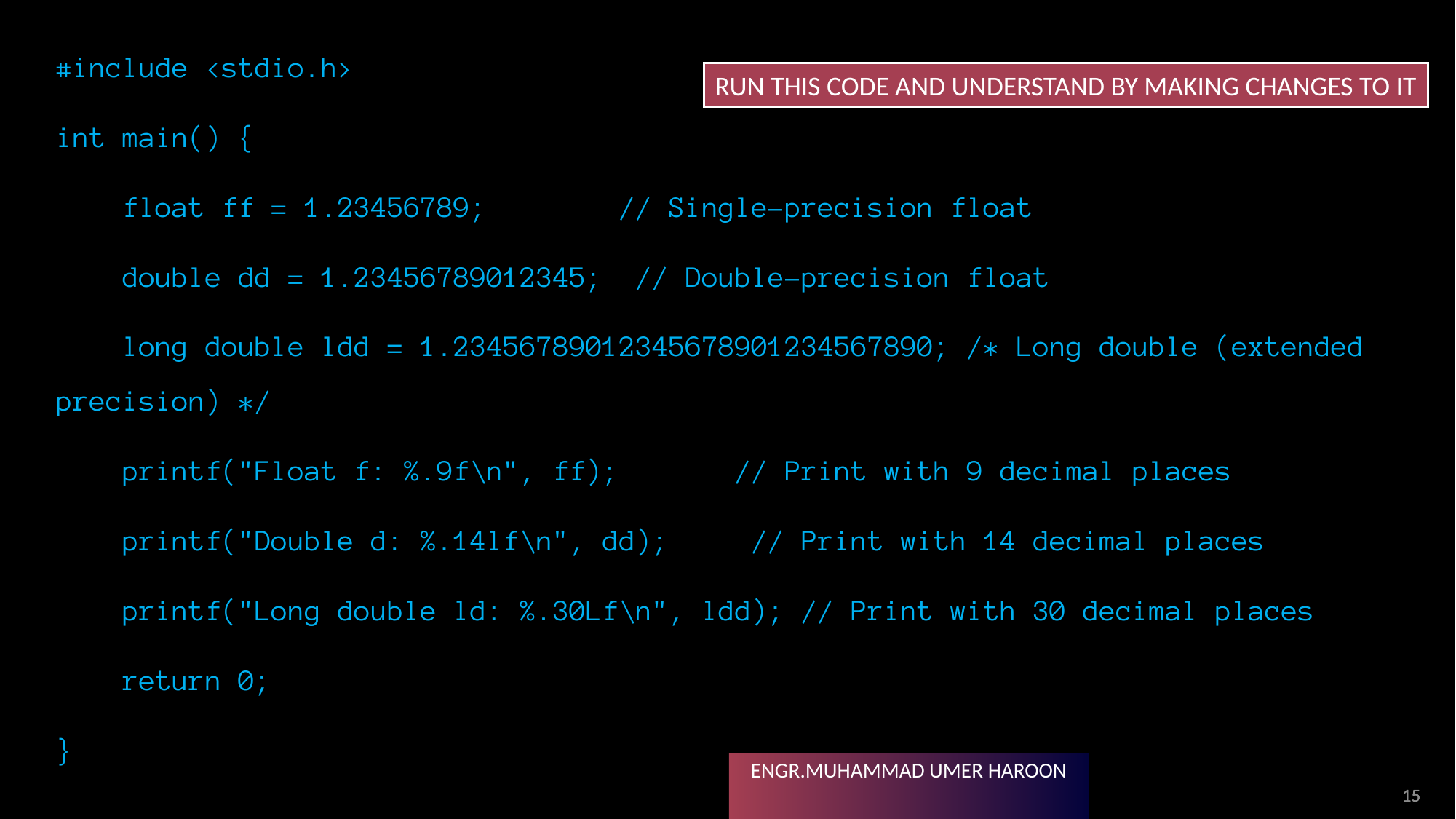

#include <stdio.h>
int main() {
    float ff = 1.23456789;        // Single-precision float
    double dd = 1.23456789012345;  // Double-precision float
    long double ldd = 1.23456789012345678901234567890; /* Long double (extended precision) */
    printf("Float f: %.9f\n", ff);       // Print with 9 decimal places
    printf("Double d: %.14lf\n", dd);     // Print with 14 decimal places
    printf("Long double ld: %.30Lf\n", ldd); // Print with 30 decimal places
    return 0;
}

RUN THIS CODE AND UNDERSTAND BY MAKING CHANGES TO IT
15